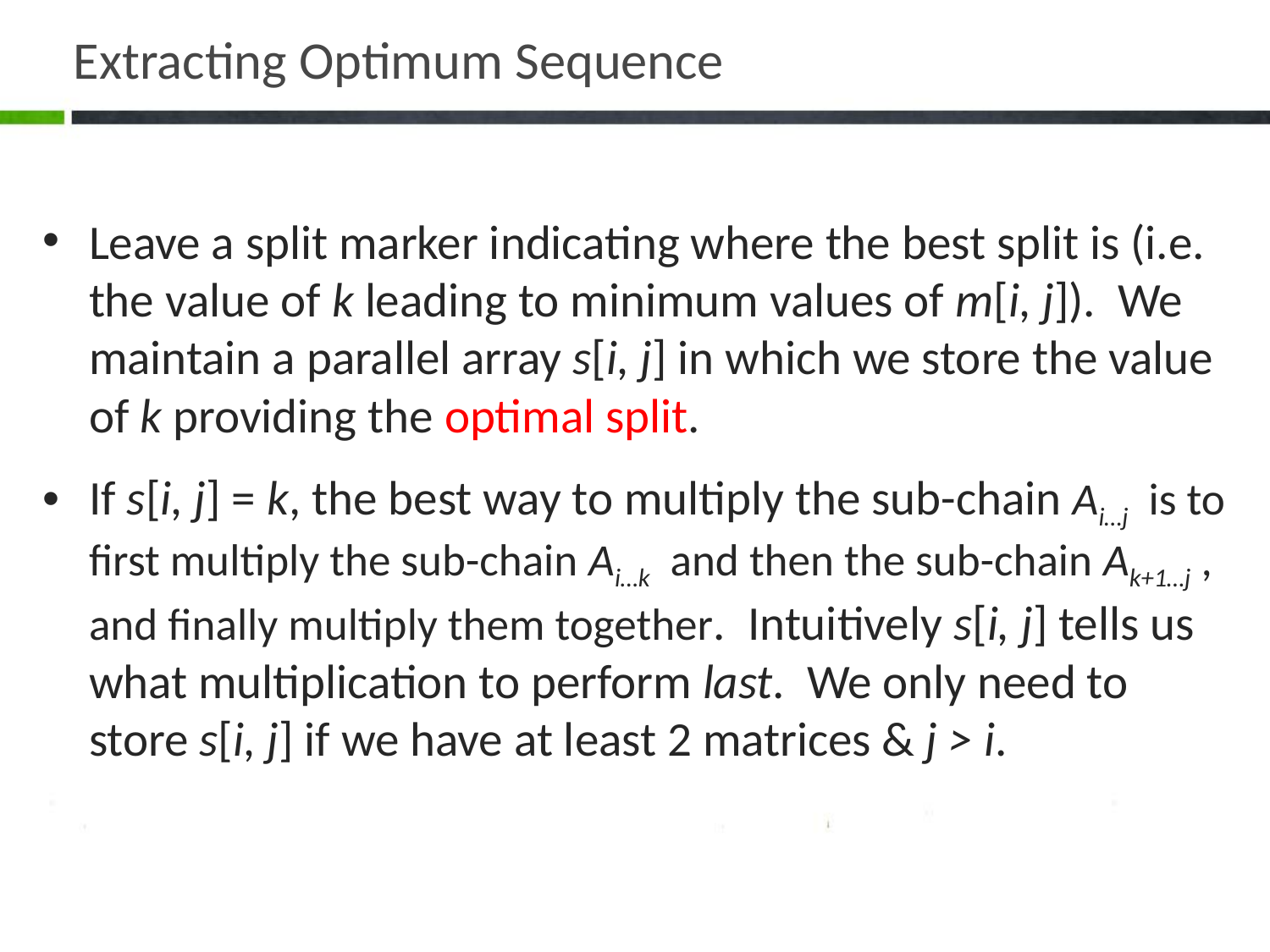

# Extracting Optimum Sequence
Leave a split marker indicating where the best split is (i.e. the value of k leading to minimum values of m[i, j]).  We maintain a parallel array s[i, j] in which we store the value of k providing the optimal split.

If s[i, j] = k, the best way to multiply the sub-chain Ai…j  is to first multiply the sub-chain Ai…k  and then the sub-chain Ak+1…j , and finally multiply them together.  Intuitively s[i, j] tells us what multiplication to perform last.  We only need to store s[i, j] if we have at least 2 matrices & j > i.